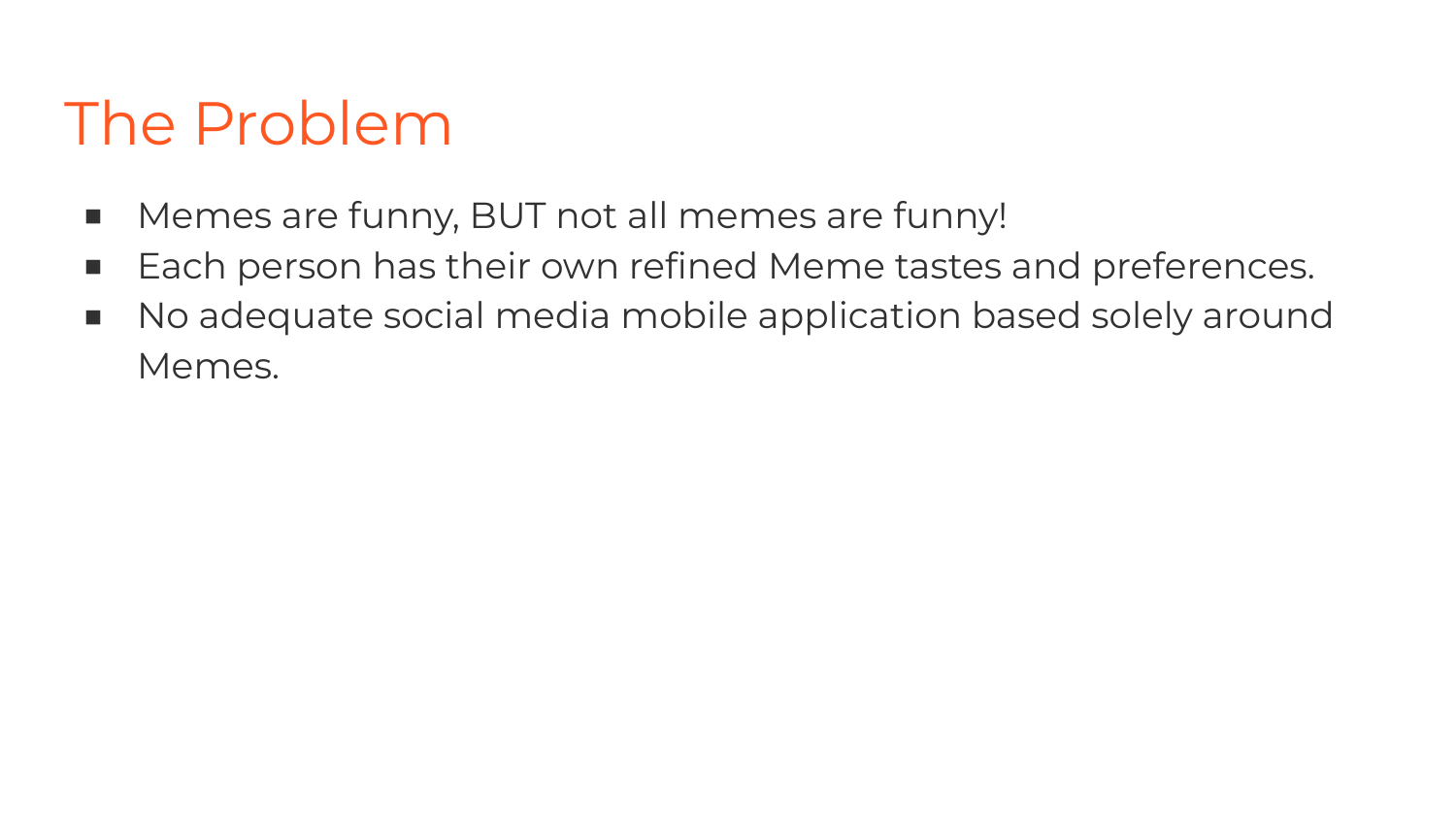

# The Problem
Memes are funny, BUT not all memes are funny!
Each person has their own refined Meme tastes and preferences.
No adequate social media mobile application based solely around Memes.